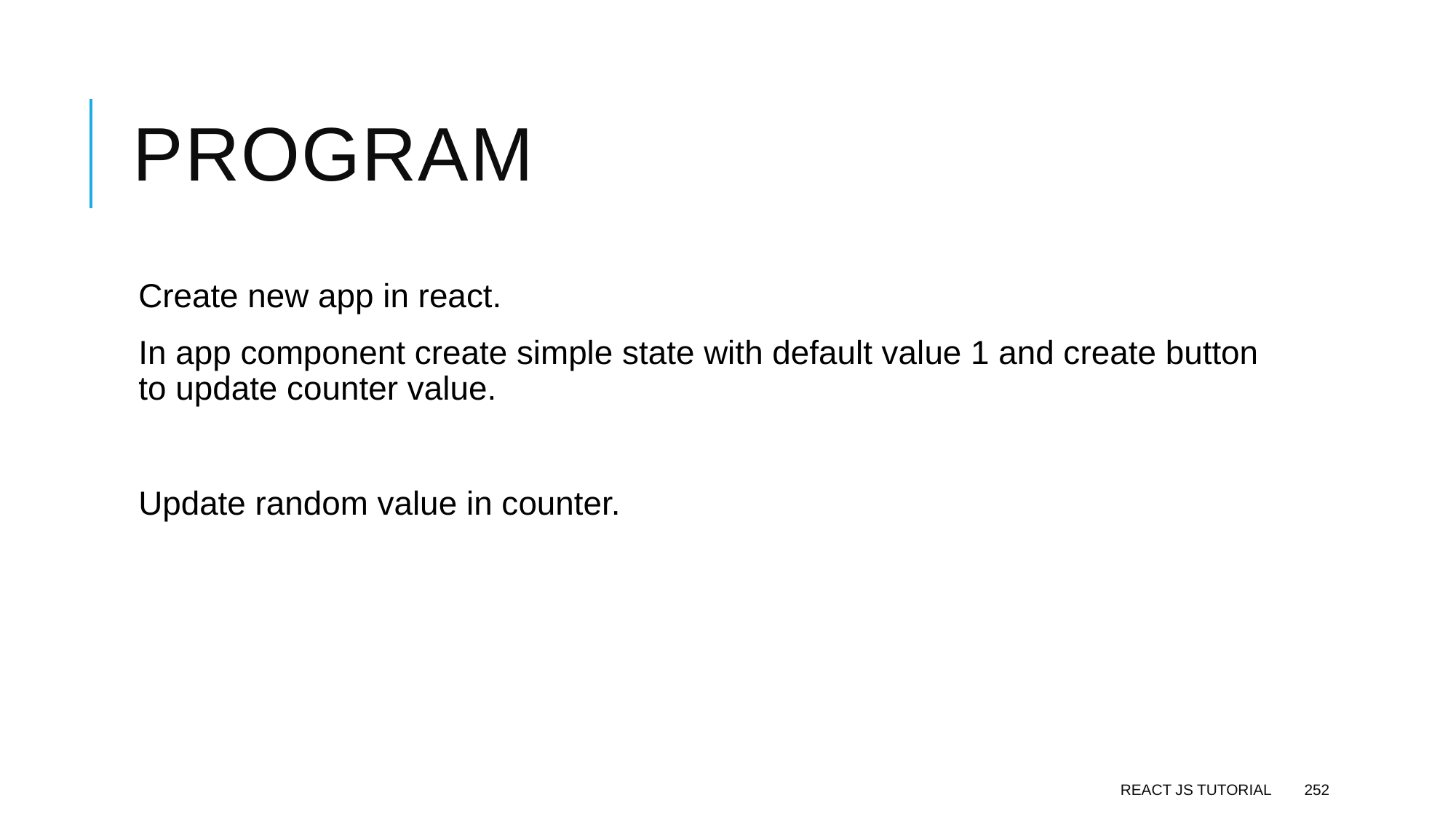

# program
Create new app in react.
In app component create simple state with default value 1 and create button to update counter value.

Update random value in counter.
React JS Tutorial
252